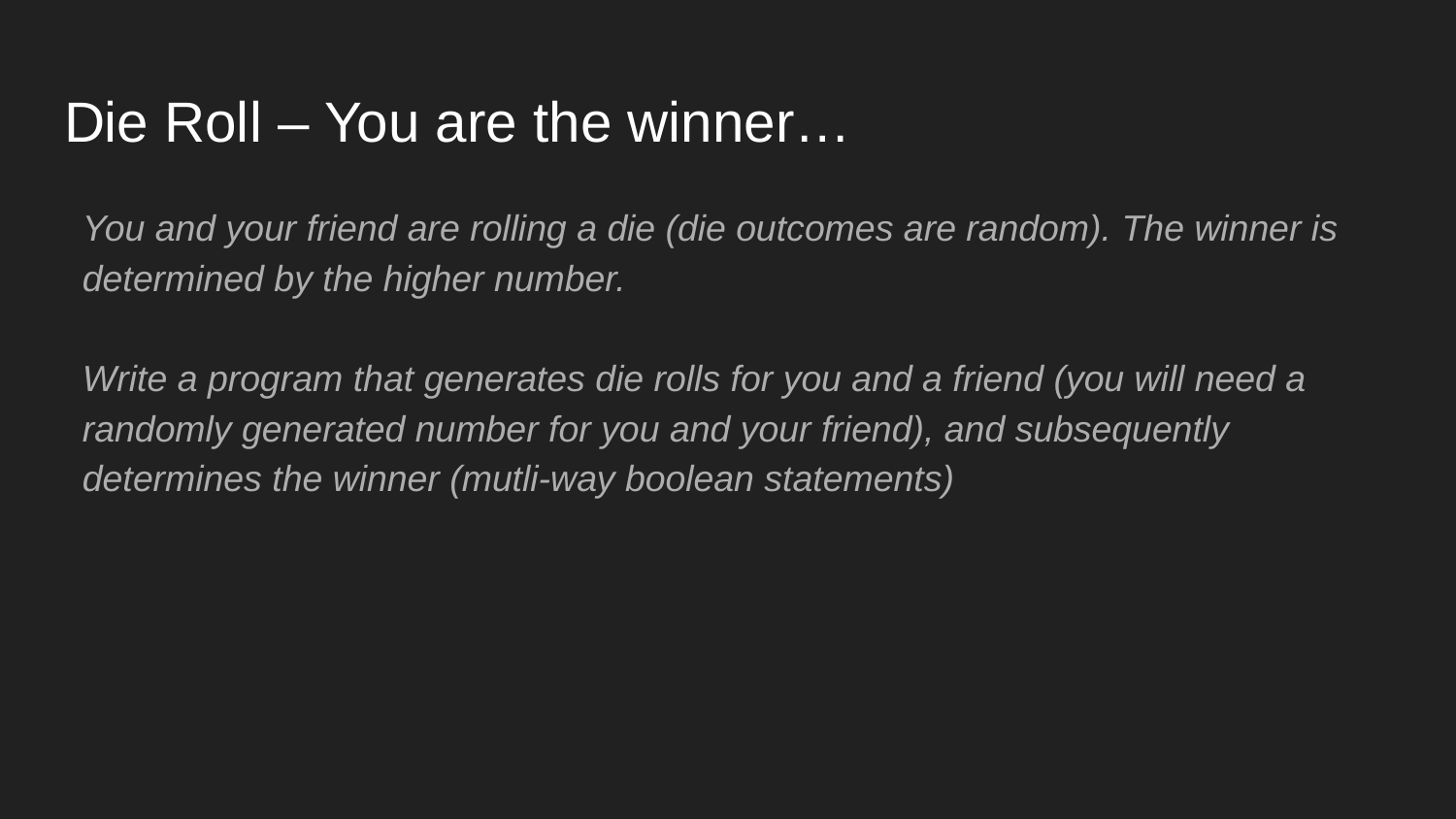

# Die Roll – You are the winner…
You and your friend are rolling a die (die outcomes are random). The winner is determined by the higher number.
Write a program that generates die rolls for you and a friend (you will need a randomly generated number for you and your friend), and subsequently determines the winner (mutli-way boolean statements)